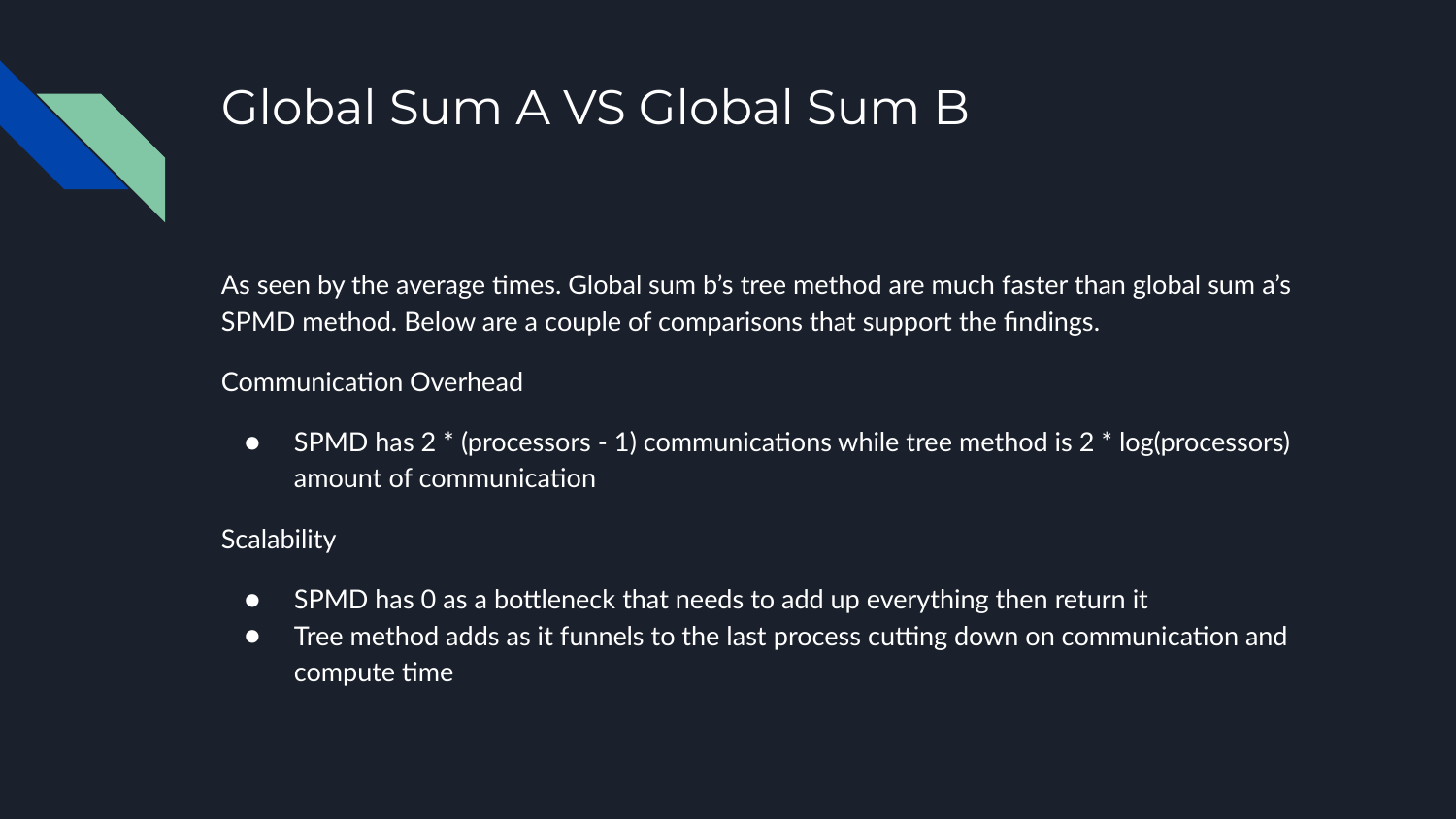

# Global Sum A VS Global Sum B
As seen by the average times. Global sum b’s tree method are much faster than global sum a’s SPMD method. Below are a couple of comparisons that support the findings.
Communication Overhead
SPMD has 2 * (processors - 1) communications while tree method is 2 * log(processors) amount of communication
Scalability
SPMD has 0 as a bottleneck that needs to add up everything then return it
Tree method adds as it funnels to the last process cutting down on communication and compute time